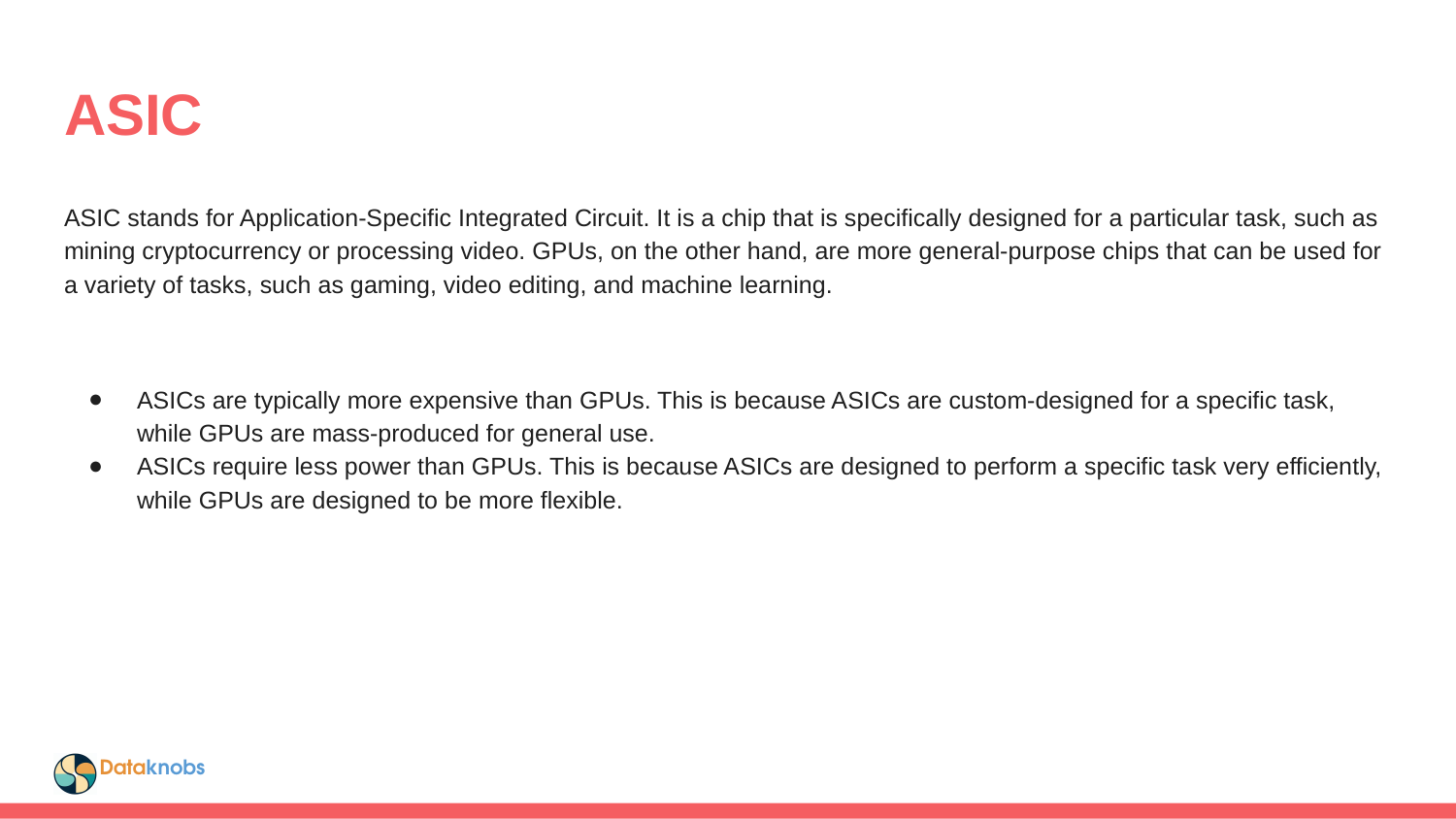

# ASIC
ASIC stands for Application-Specific Integrated Circuit. It is a chip that is specifically designed for a particular task, such as mining cryptocurrency or processing video. GPUs, on the other hand, are more general-purpose chips that can be used for a variety of tasks, such as gaming, video editing, and machine learning.

ASICs are typically more expensive than GPUs. This is because ASICs are custom-designed for a specific task, while GPUs are mass-produced for general use.
ASICs require less power than GPUs. This is because ASICs are designed to perform a specific task very efficiently, while GPUs are designed to be more flexible.